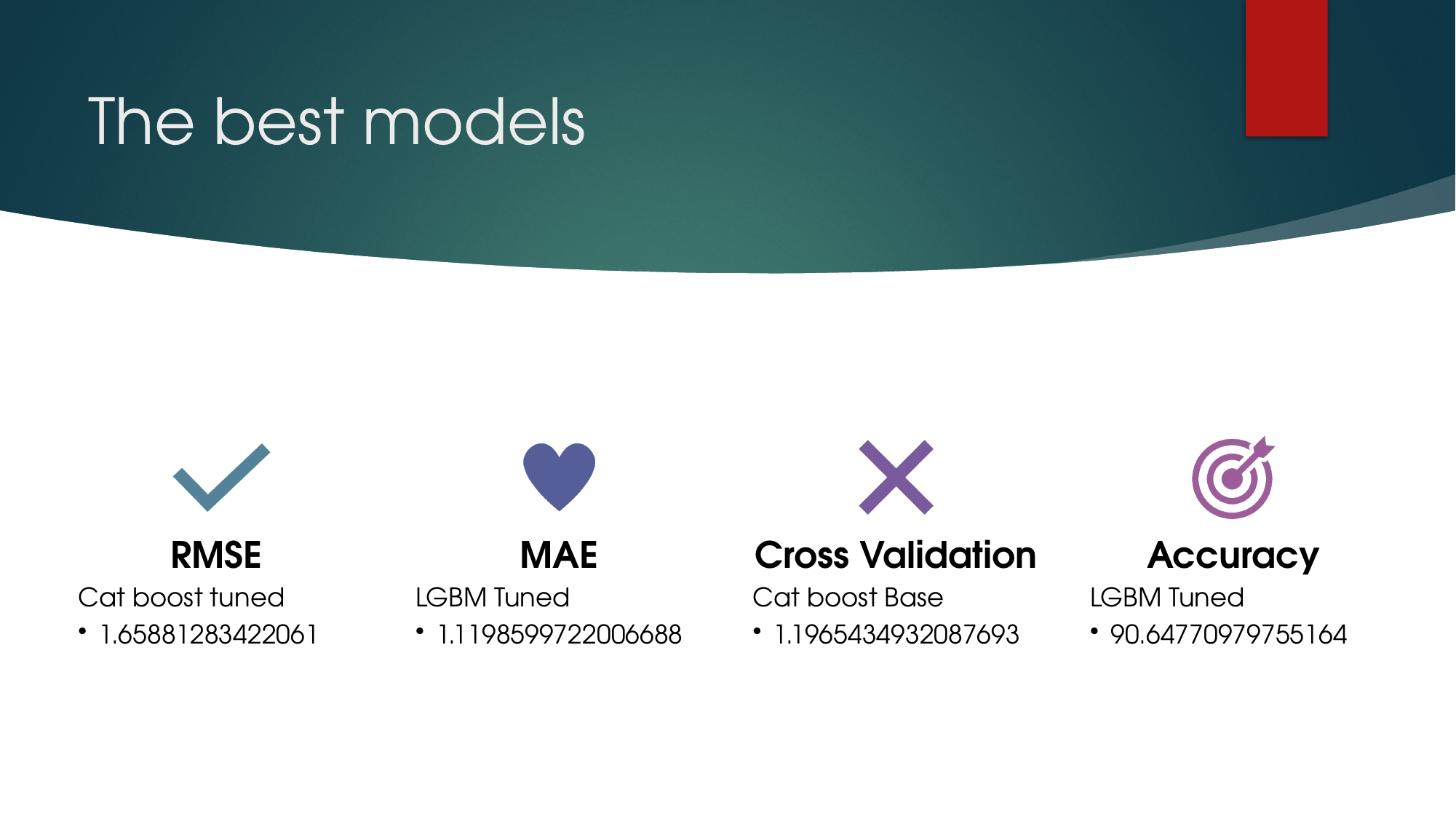

# The best models

RMSE
Cat boost tuned
1.65881283422061
MAE
LGBM Tuned
1.1198599722006688
Cross Validation
Cat boost Base
1.1965434932087693
Accuracy
LGBM Tuned
90.64770979755164